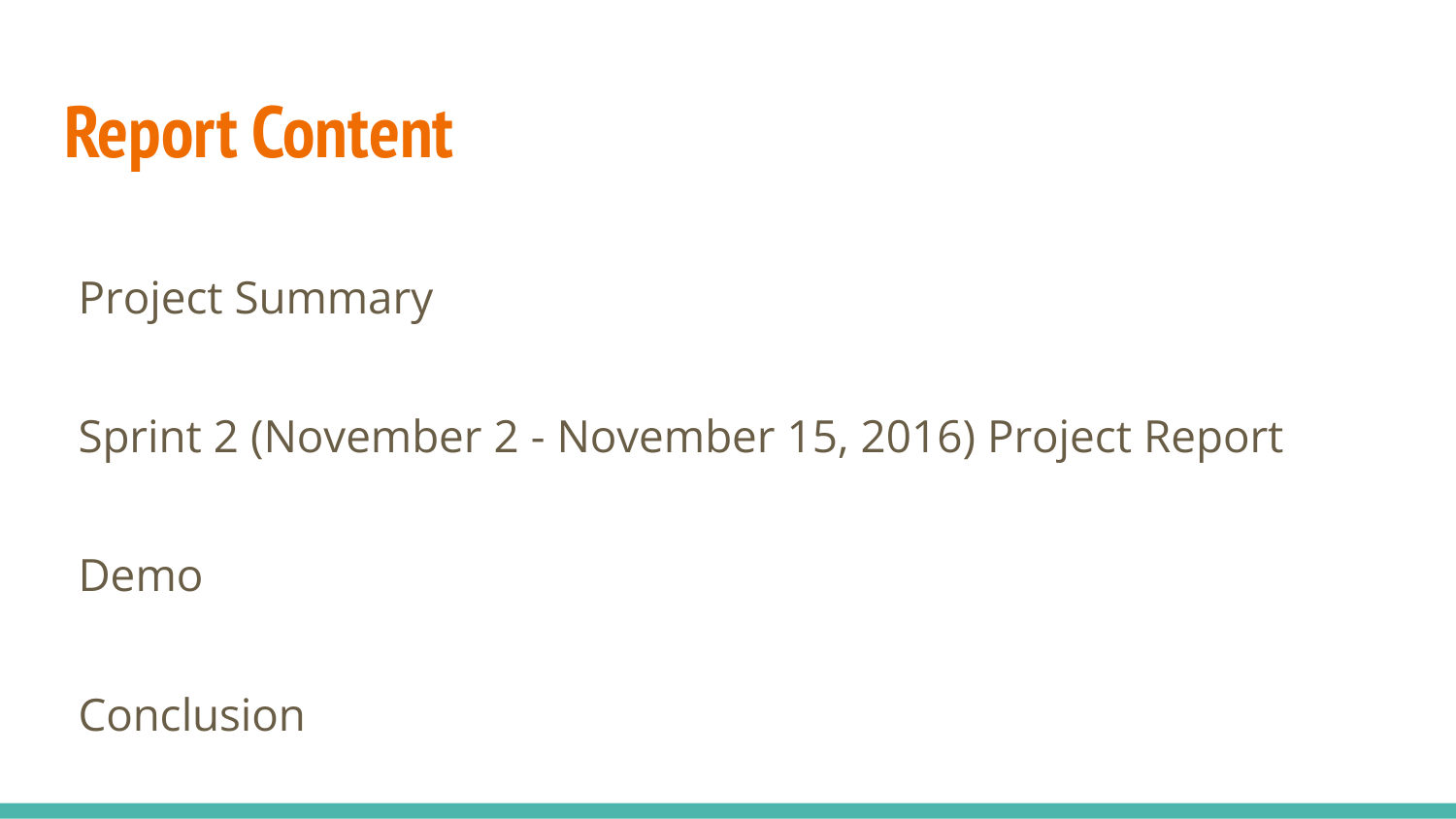

# Report Content
Project Summary
Sprint 2 (November 2 - November 15, 2016) Project Report
Demo
Conclusion